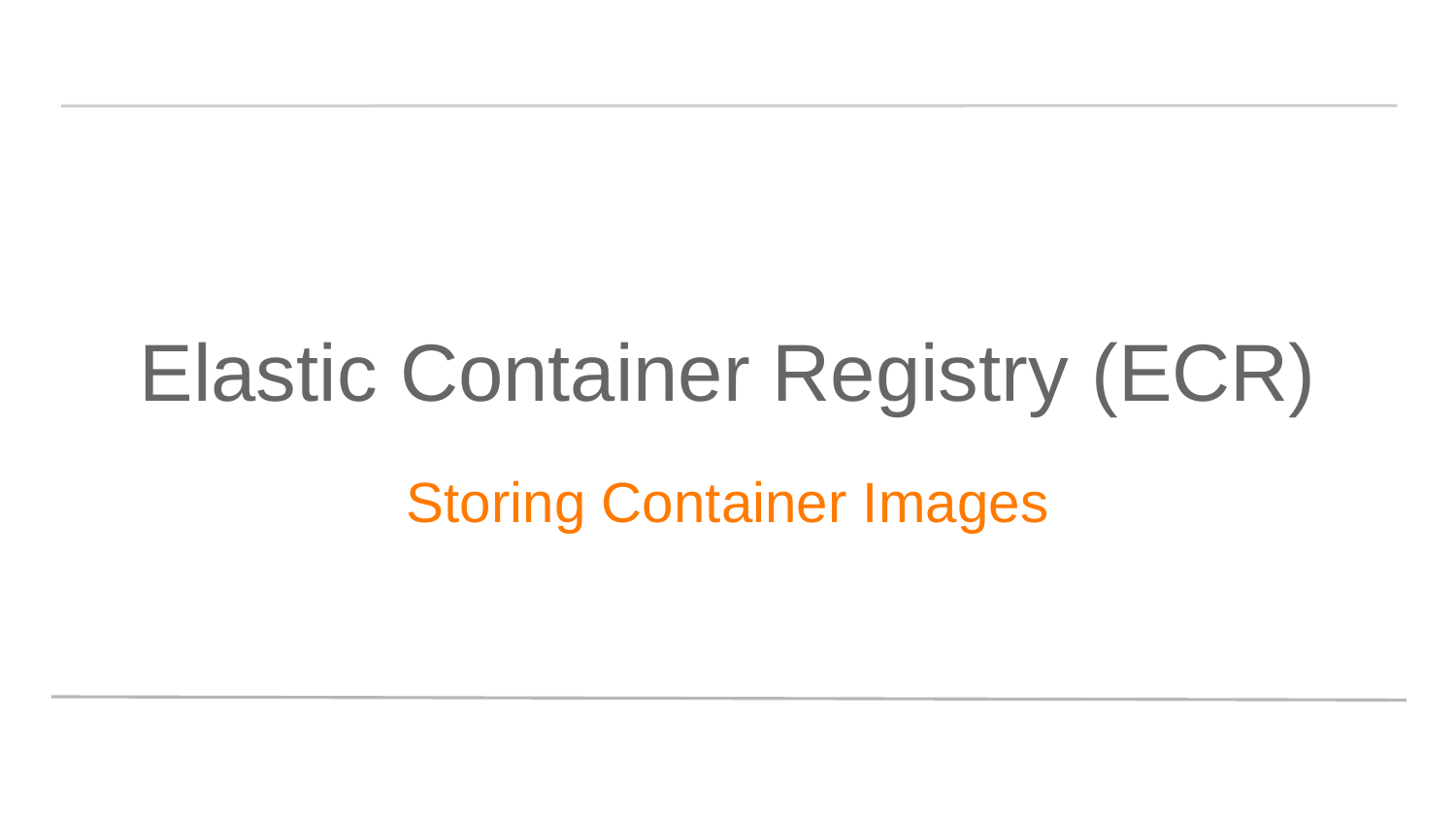

# Elastic Container Registry (ECR)
Storing Container Images